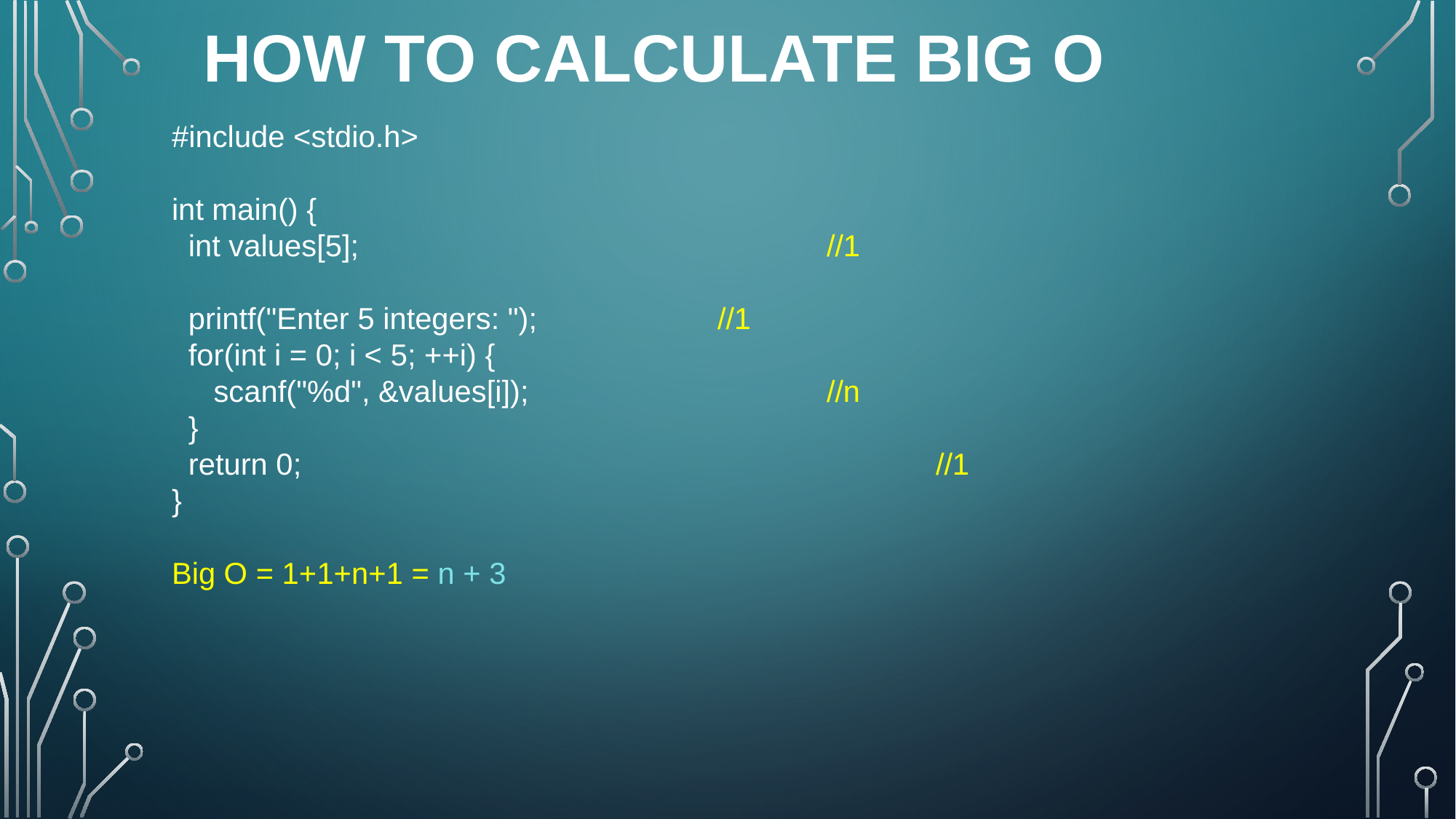

# HOW TO CALCULATE BIG O
#include <stdio.h>

int main() {
  int values[5]; 					//1

  printf("Enter 5 integers: ");		//1
  for(int i = 0; i < 5; ++i) {
     scanf("%d", &values[i]);			//n
  }
  return 0;						//1
}

Big O = 1+1+n+1 = n + 3